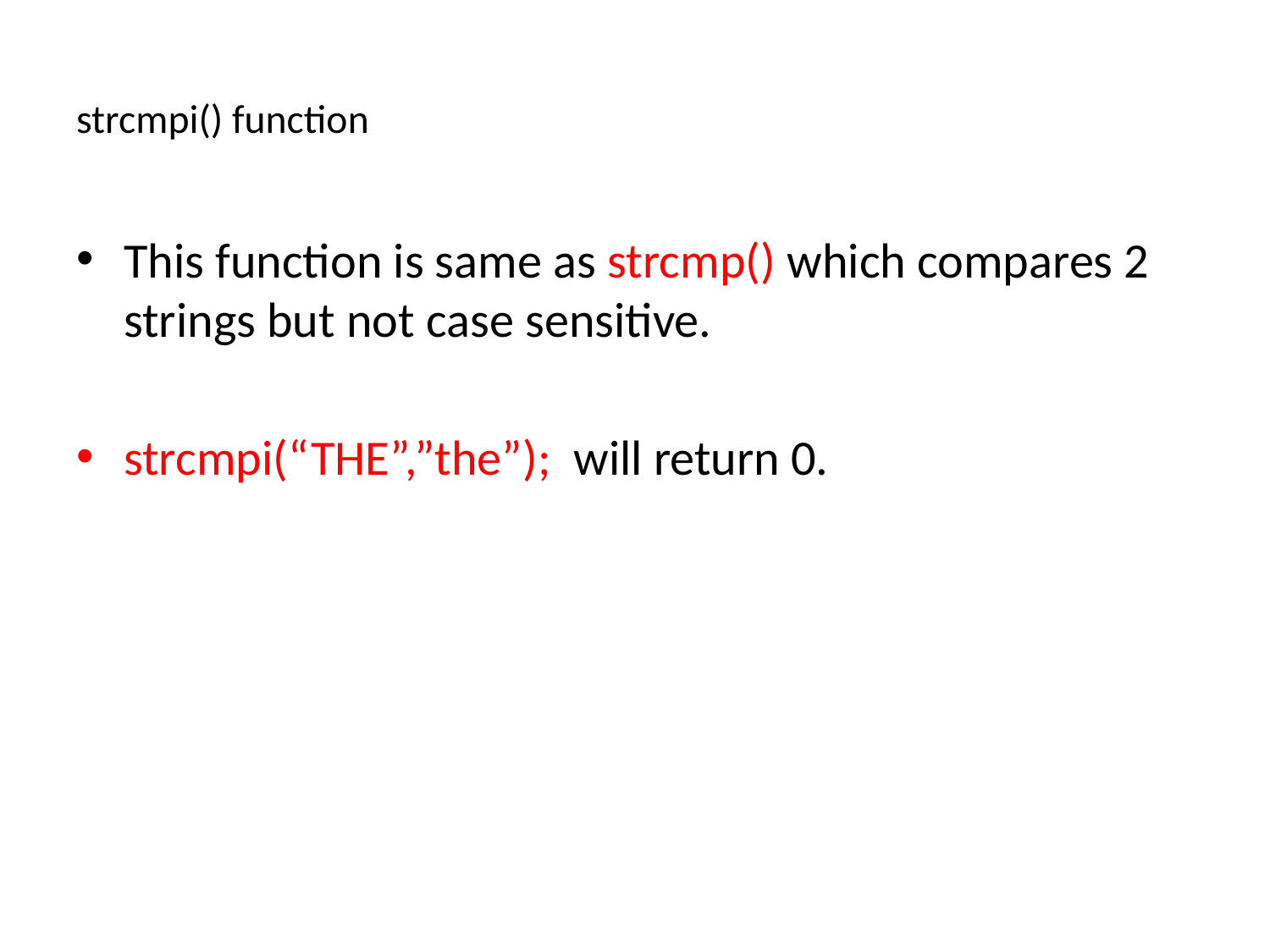

# strcmpi() function
This function is same as strcmp() which compares 2 strings but not case sensitive.

strcmpi(“THE”,”the”);  will return 0.